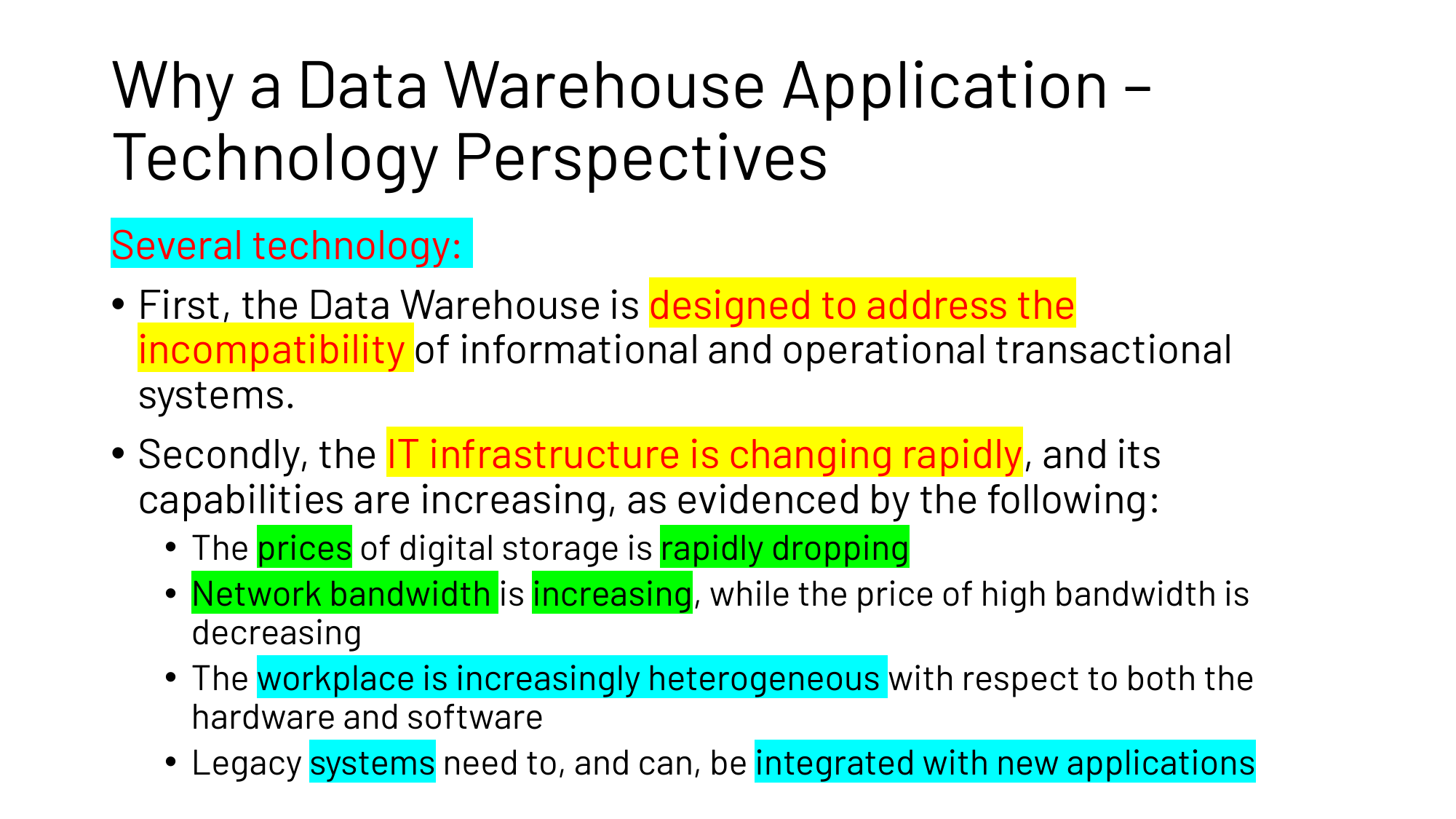

# Why a Data Warehouse Application – Technology Perspectives
Several technology:
First, the Data Warehouse is designed to address the incompatibility of informational and operational transactional systems.
Secondly, the IT infrastructure is changing rapidly, and its capabilities are increasing, as evidenced by the following:
The prices of digital storage is rapidly dropping
Network bandwidth is increasing, while the price of high bandwidth is decreasing
The workplace is increasingly heterogeneous with respect to both the hardware and software
Legacy systems need to, and can, be integrated with new applications